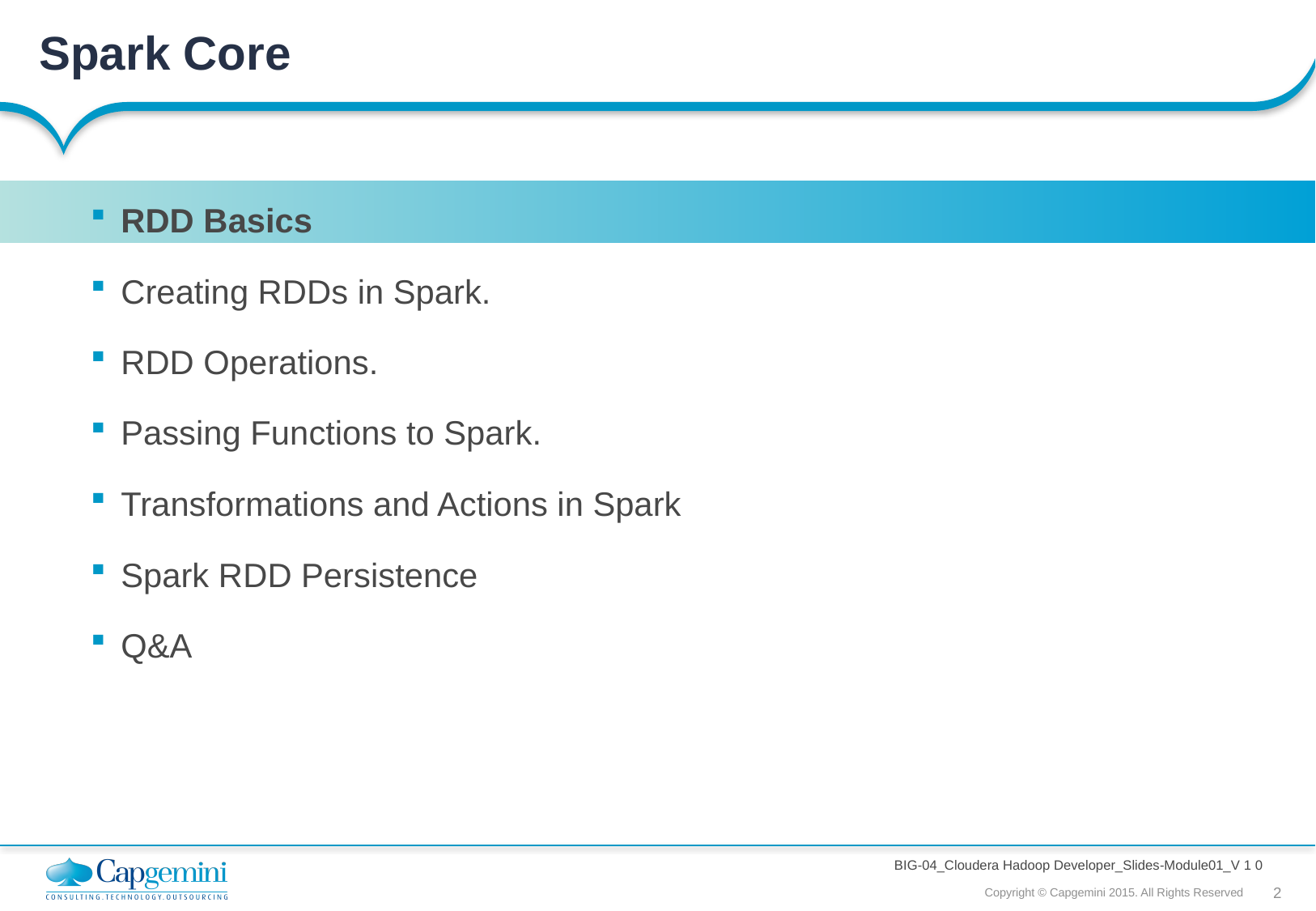

Spark Core
RDD Basics
Creating RDDs in Spark.
RDD Operations.
Passing Functions to Spark.
Transformations and Actions in Spark
Spark RDD Persistence
Q&A